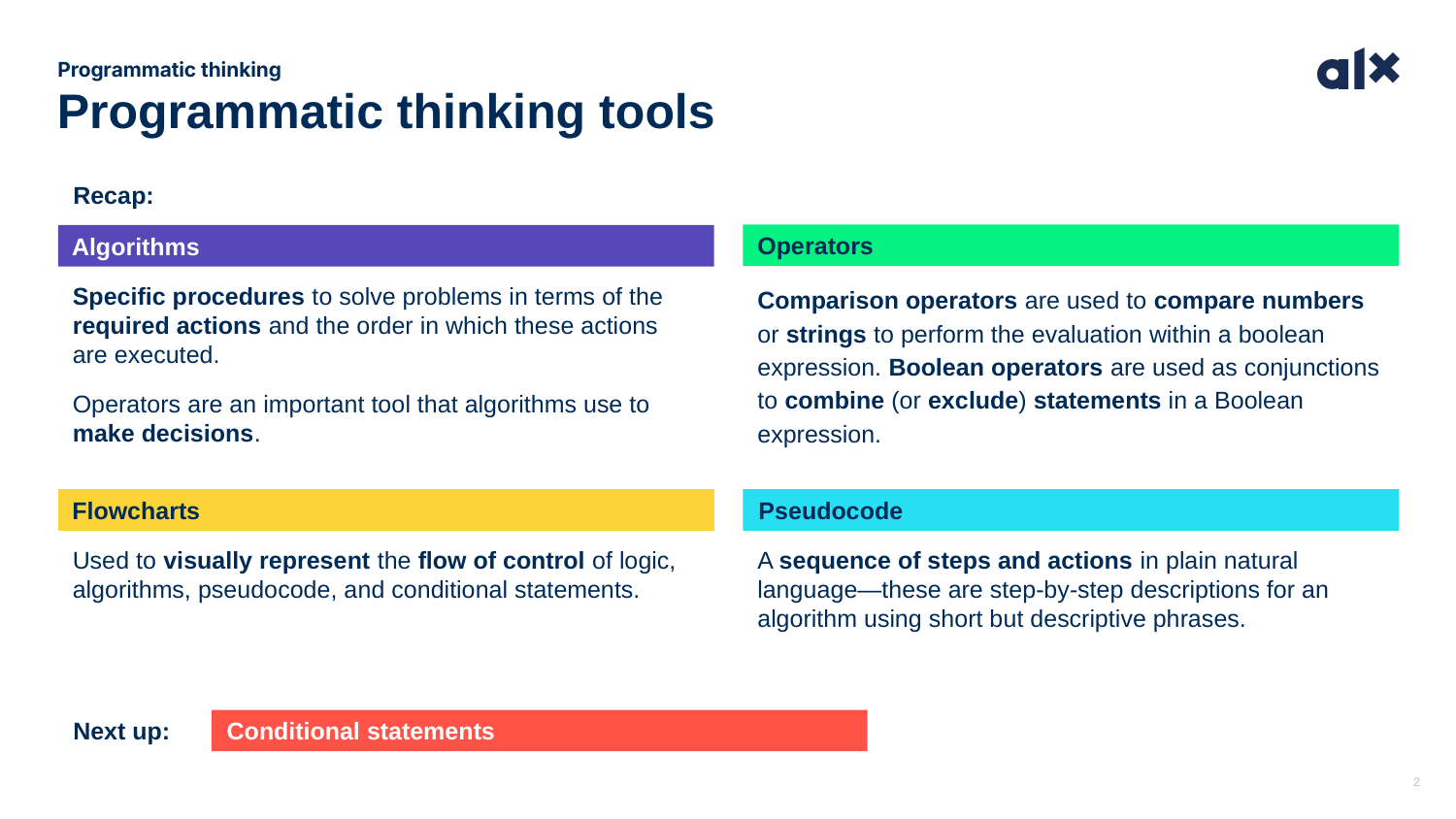

Programmatic thinking
# Programmatic thinking tools
Recap:

Operators
Algorithms
Comparison operators are used to compare numbers or strings to perform the evaluation within a boolean expression. Boolean operators are used as conjunctions to combine (or exclude) statements in a Boolean expression.
Specific procedures to solve problems in terms of the required actions and the order in which these actions are executed.
Operators are an important tool that algorithms use to make decisions.

Flowcharts
Pseudocode
Used to visually represent the flow of control of logic, algorithms, pseudocode, and conditional statements.
A sequence of steps and actions in plain natural language—these are step-by-step descriptions for an algorithm using short but descriptive phrases.
Next up:

Conditional statements
2